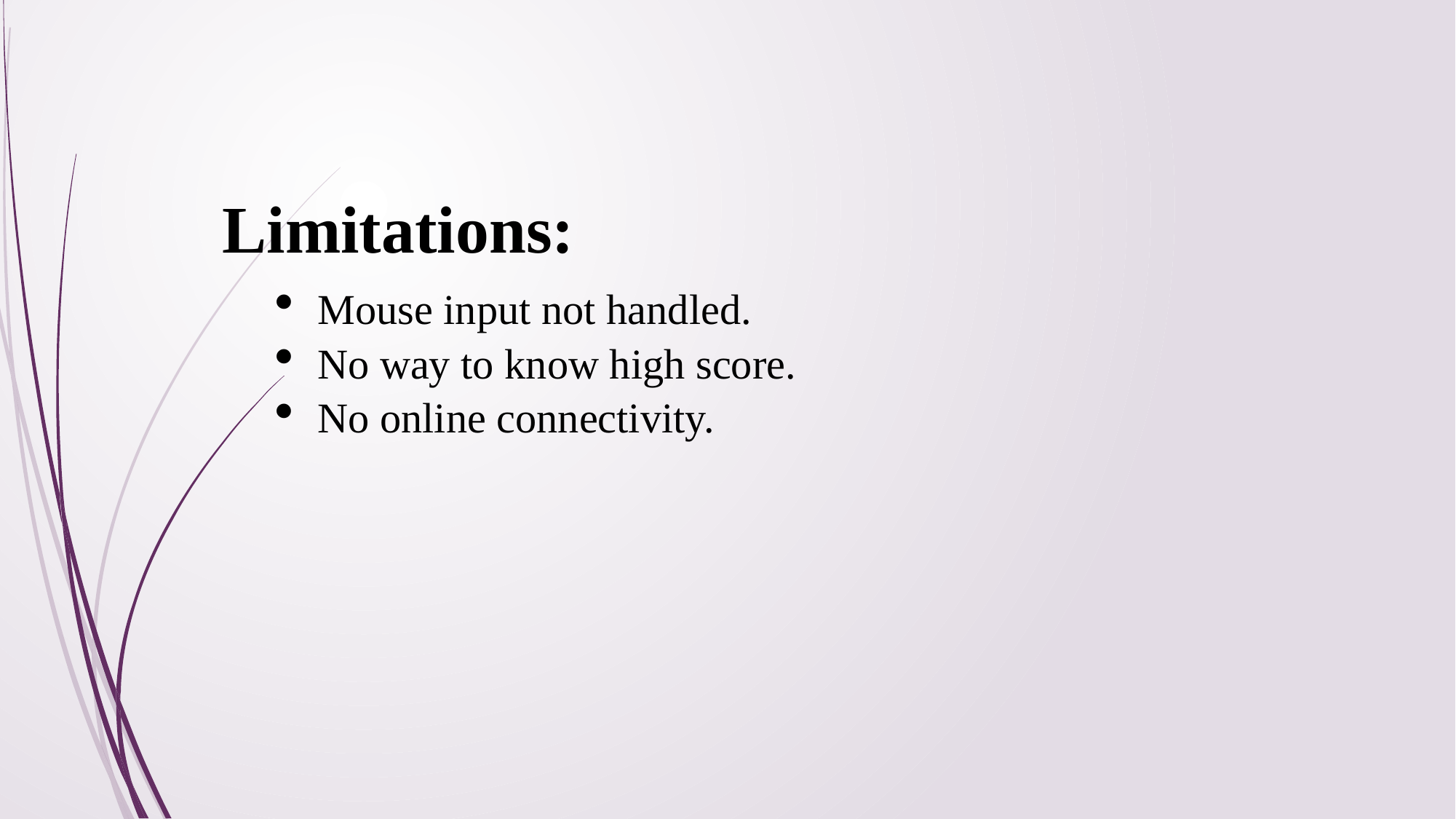

Limitations:
Mouse input not handled.
No way to know high score.
No online connectivity.